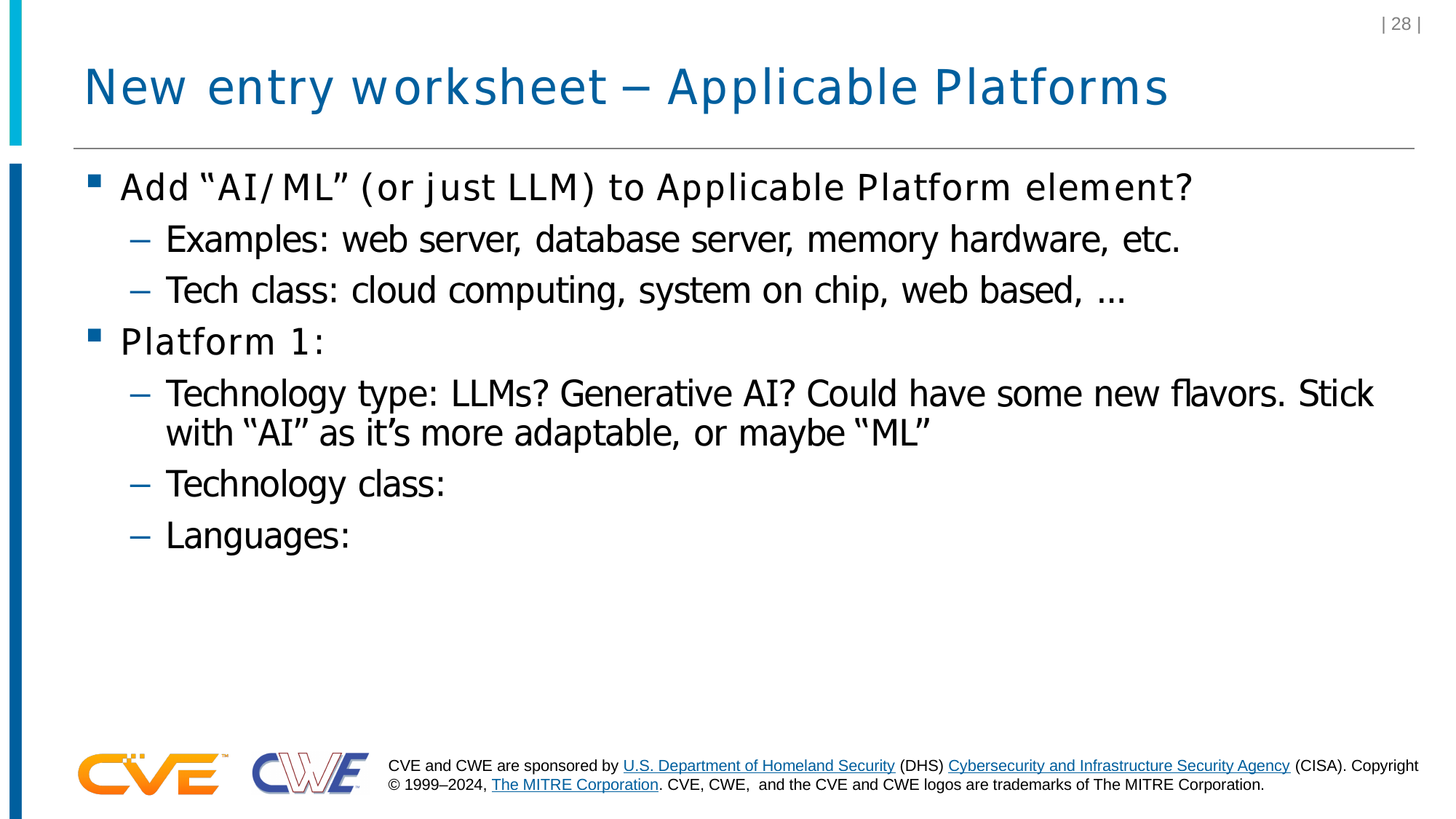

| 28 |
# New entry worksheet – Applicable Platforms
Add “AI/ML” (or just LLM) to Applicable Platform element?
Examples: web server, database server, memory hardware, etc.
Tech class: cloud computing, system on chip, web based, …
Platform 1:
Technology type: LLMs? Generative AI? Could have some new flavors. Stick with “AI” as it’s more adaptable, or maybe “ML”
Technology class:
Languages: